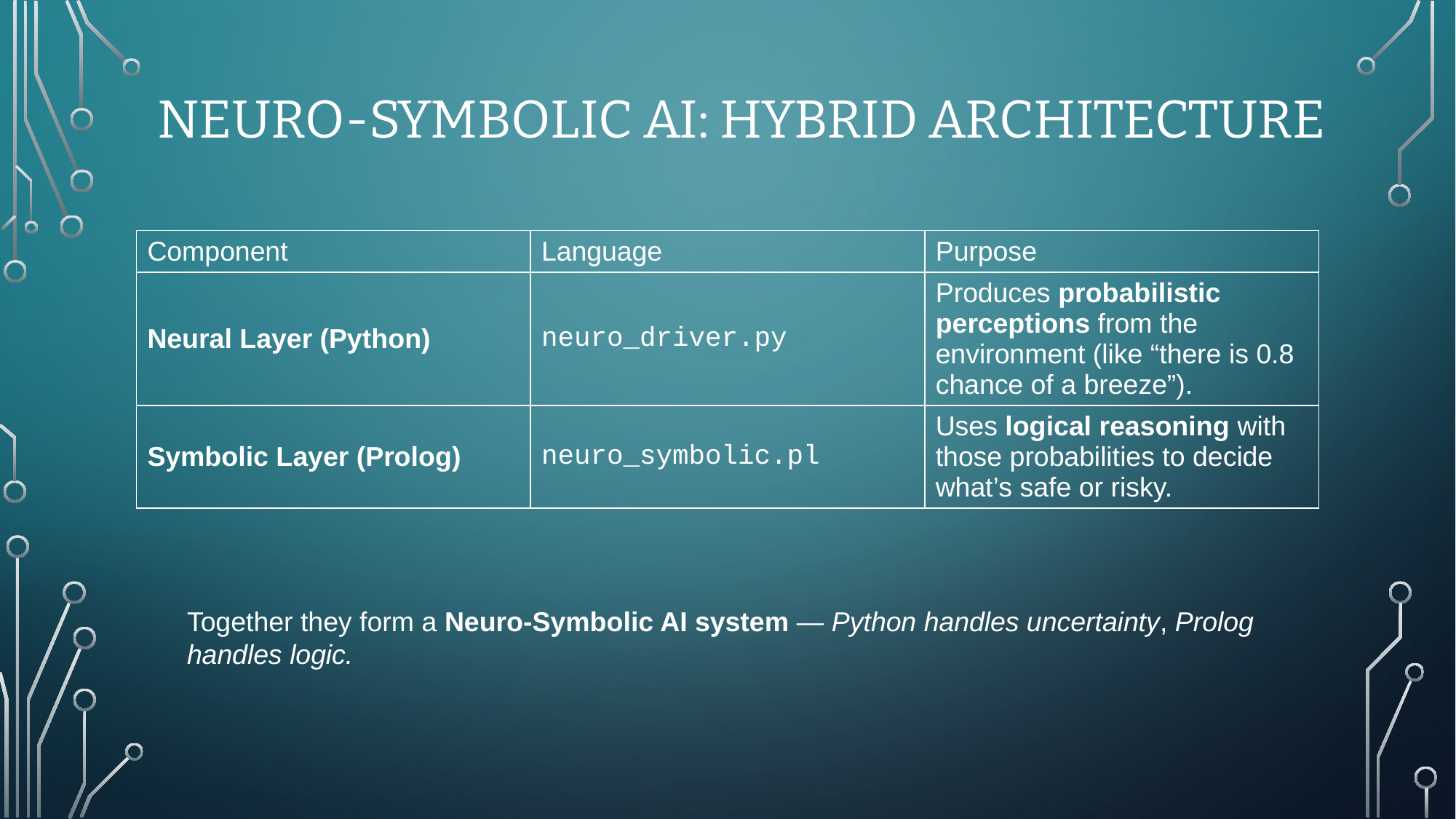

# Neuro-Symbolic AI: Hybrid Architecture
| Component | Language | Purpose |
| --- | --- | --- |
| Neural Layer (Python) | neuro\_driver.py | Produces probabilistic perceptions from the environment (like “there is 0.8 chance of a breeze”). |
| Symbolic Layer (Prolog) | neuro\_symbolic.pl | Uses logical reasoning with those probabilities to decide what’s safe or risky. |
Together they form a Neuro-Symbolic AI system — Python handles uncertainty, Prolog handles logic.